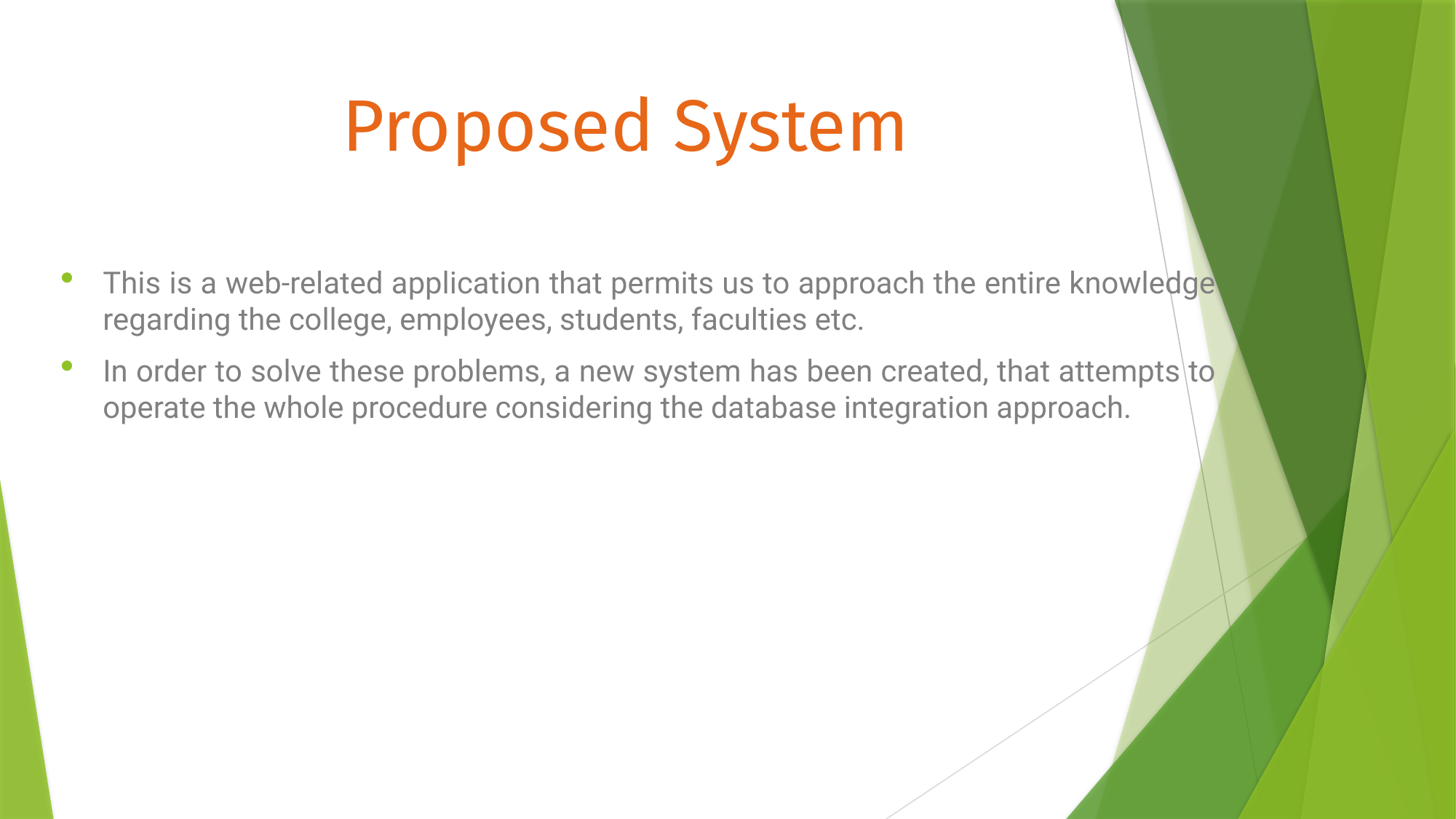

# Proposed System
This is a web-related application that permits us to approach the entire knowledge regarding the college, employees, students, faculties etc.
In order to solve these problems, a new system has been created, that attempts to operate the whole procedure considering the database integration approach.